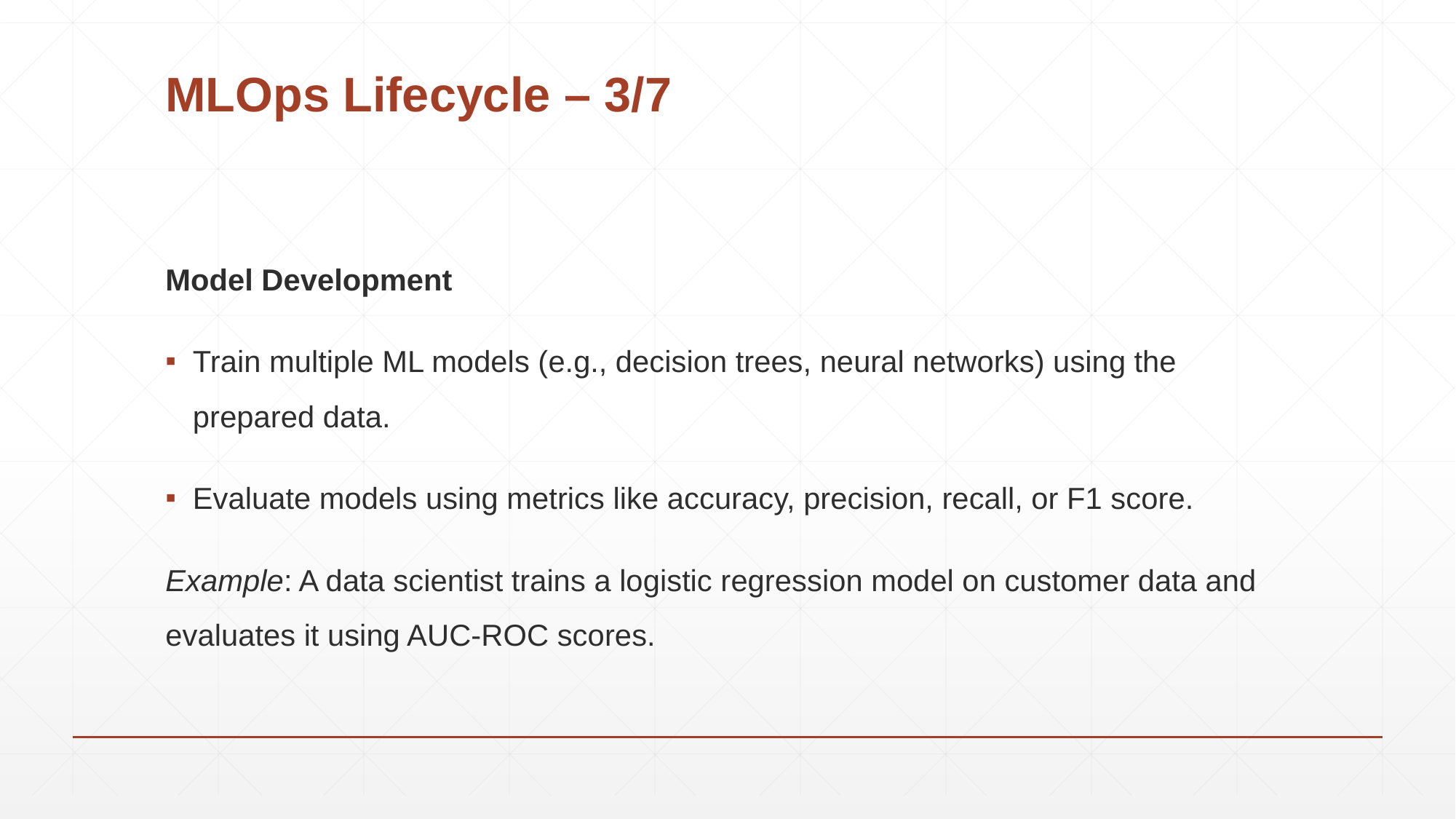

# MLOps Lifecycle – 3/7
Model Development
Train multiple ML models (e.g., decision trees, neural networks) using the prepared data.
Evaluate models using metrics like accuracy, precision, recall, or F1 score.
Example: A data scientist trains a logistic regression model on customer data and evaluates it using AUC-ROC scores.